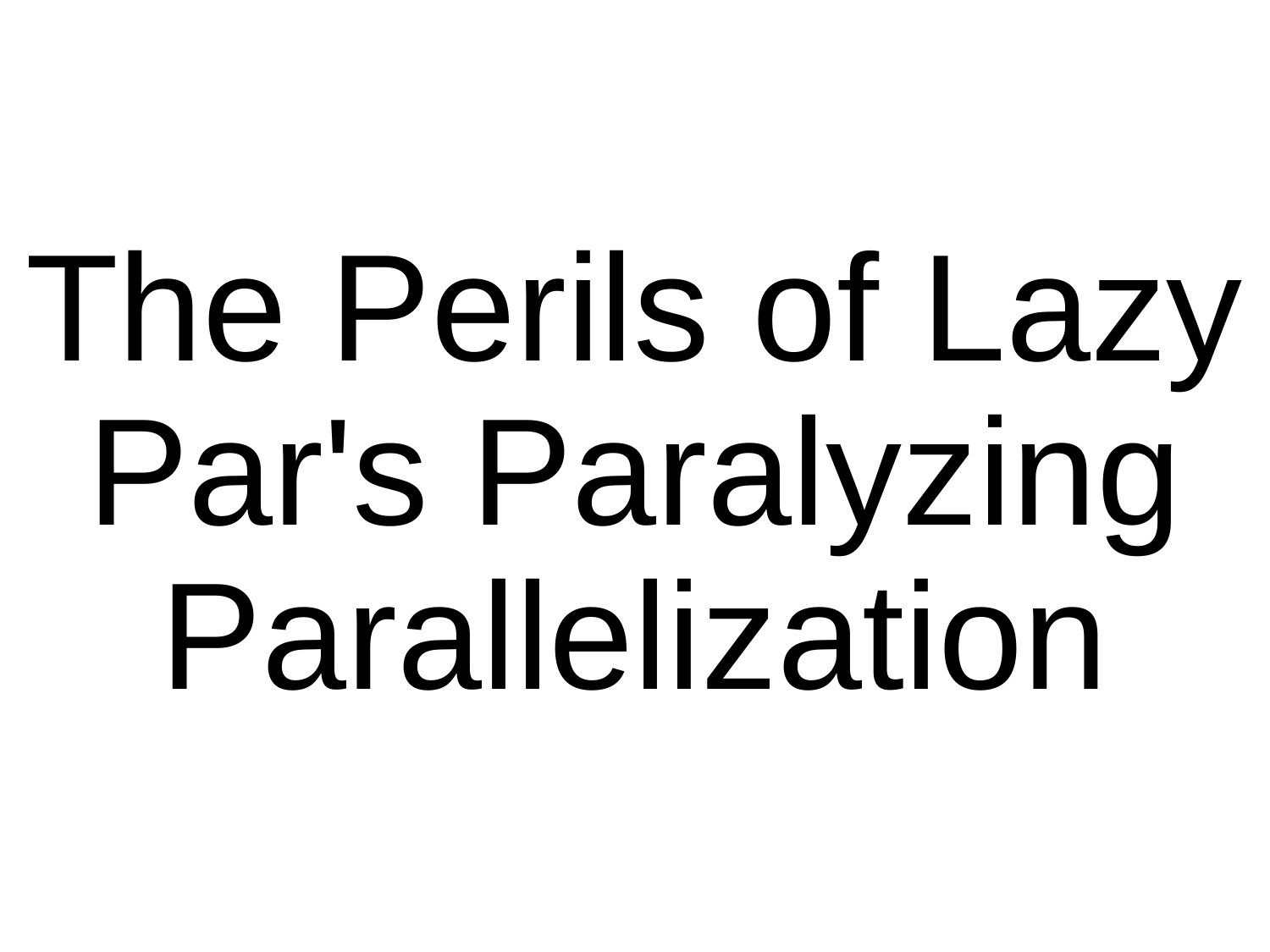

The Perils of Lazy Par's Paralyzing Parallelization